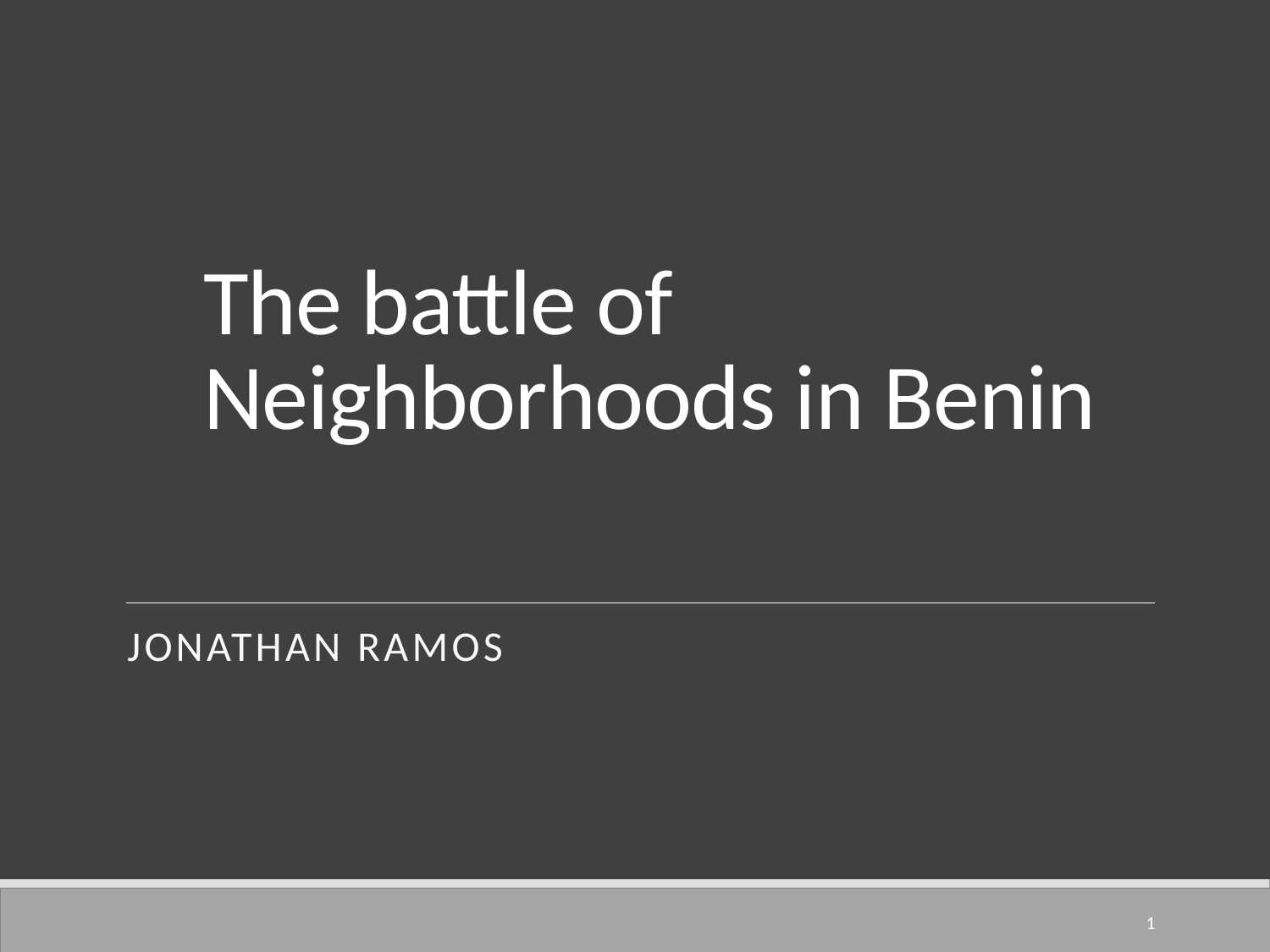

# The battle of Neighborhoods in Benin
Jonathan Ramos
1